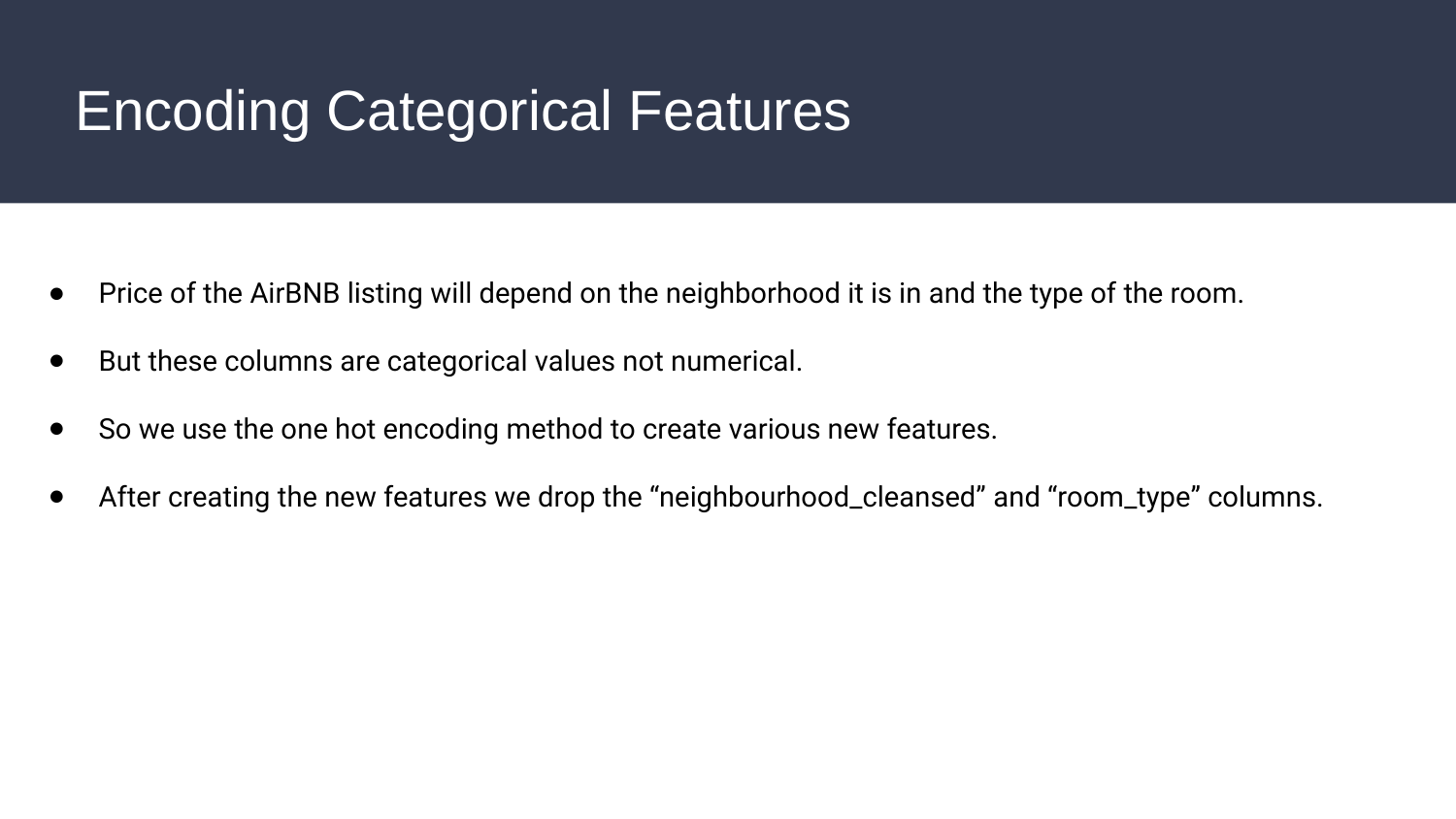

Encoding Categorical Features
Price of the AirBNB listing will depend on the neighborhood it is in and the type of the room.
But these columns are categorical values not numerical.
So we use the one hot encoding method to create various new features.
After creating the new features we drop the “neighbourhood_cleansed” and “room_type” columns.